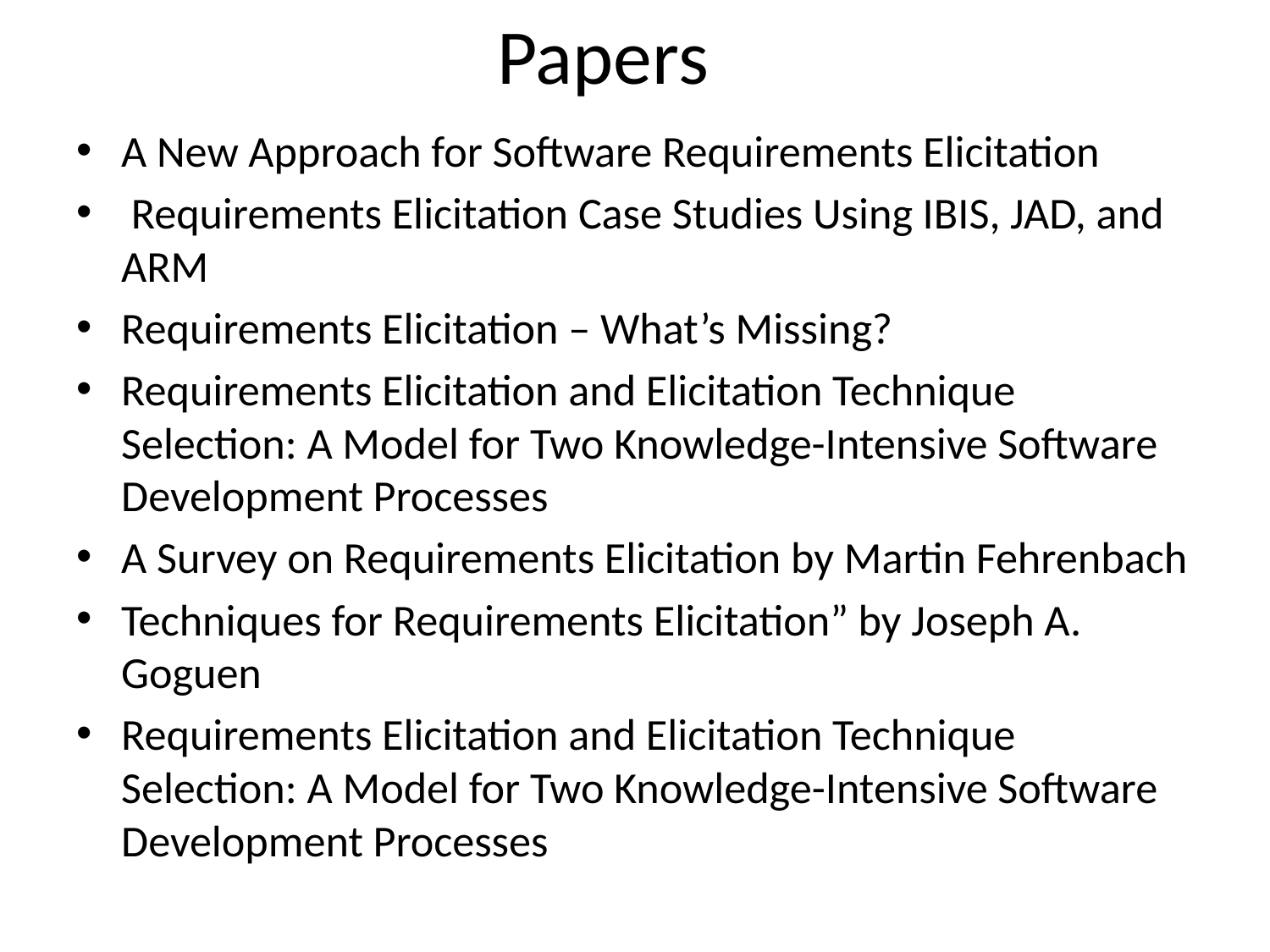

# Papers
A New Approach for Software Requirements Elicitation
 Requirements Elicitation Case Studies Using IBIS, JAD, and ARM
Requirements Elicitation – What’s Missing?
Requirements Elicitation and Elicitation Technique Selection: A Model for Two Knowledge-Intensive Software Development Processes
A Survey on Requirements Elicitation by Martin Fehrenbach
Techniques for Requirements Elicitation” by Joseph A. Goguen
Requirements Elicitation and Elicitation Technique Selection: A Model for Two Knowledge-Intensive Software Development Processes